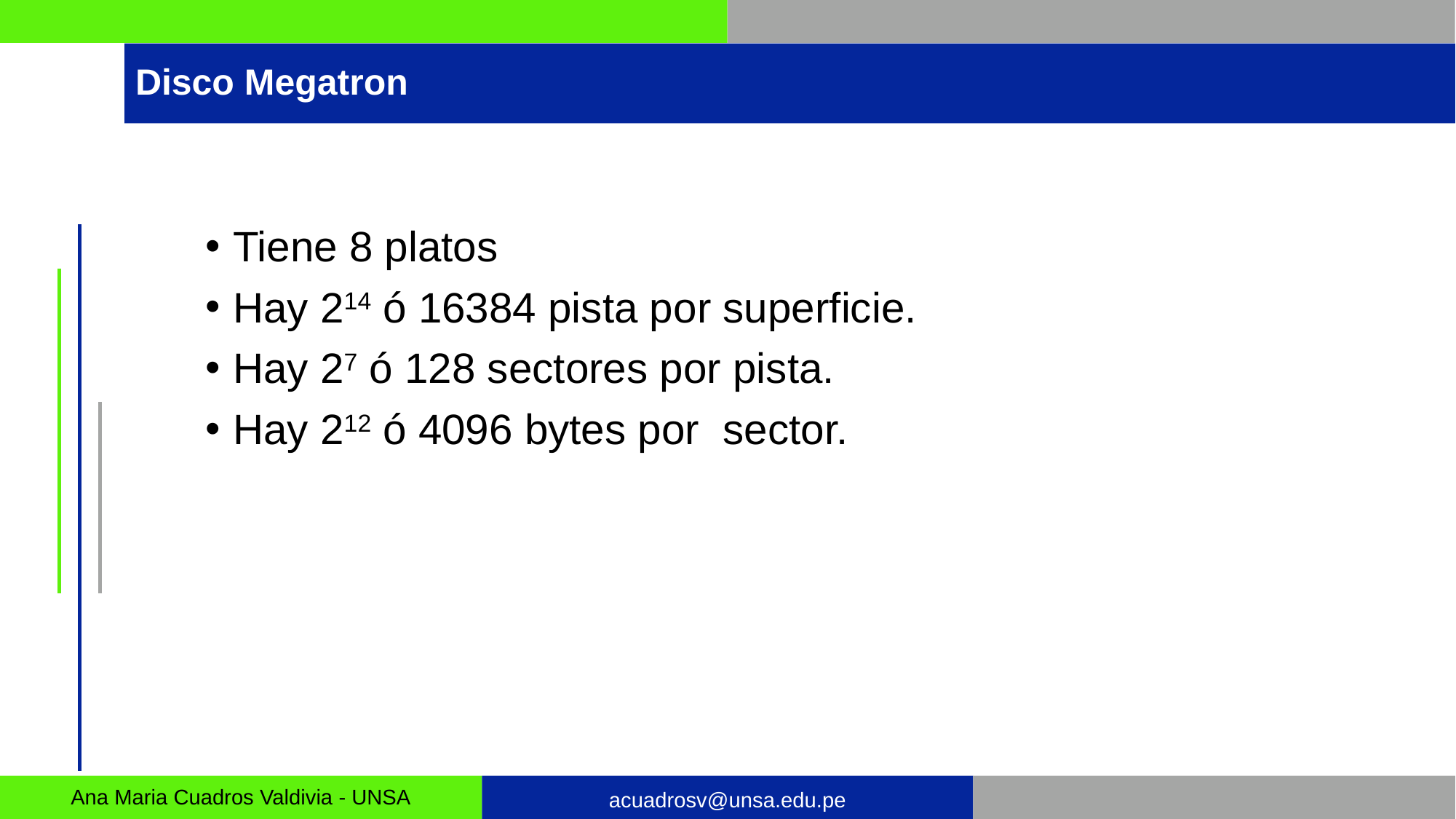

# Disco Megatron
Tiene 8 platos
Hay 214 ó 16384 pista por superficie.
Hay 27 ó 128 sectores por pista.
Hay 212 ó 4096 bytes por  sector.